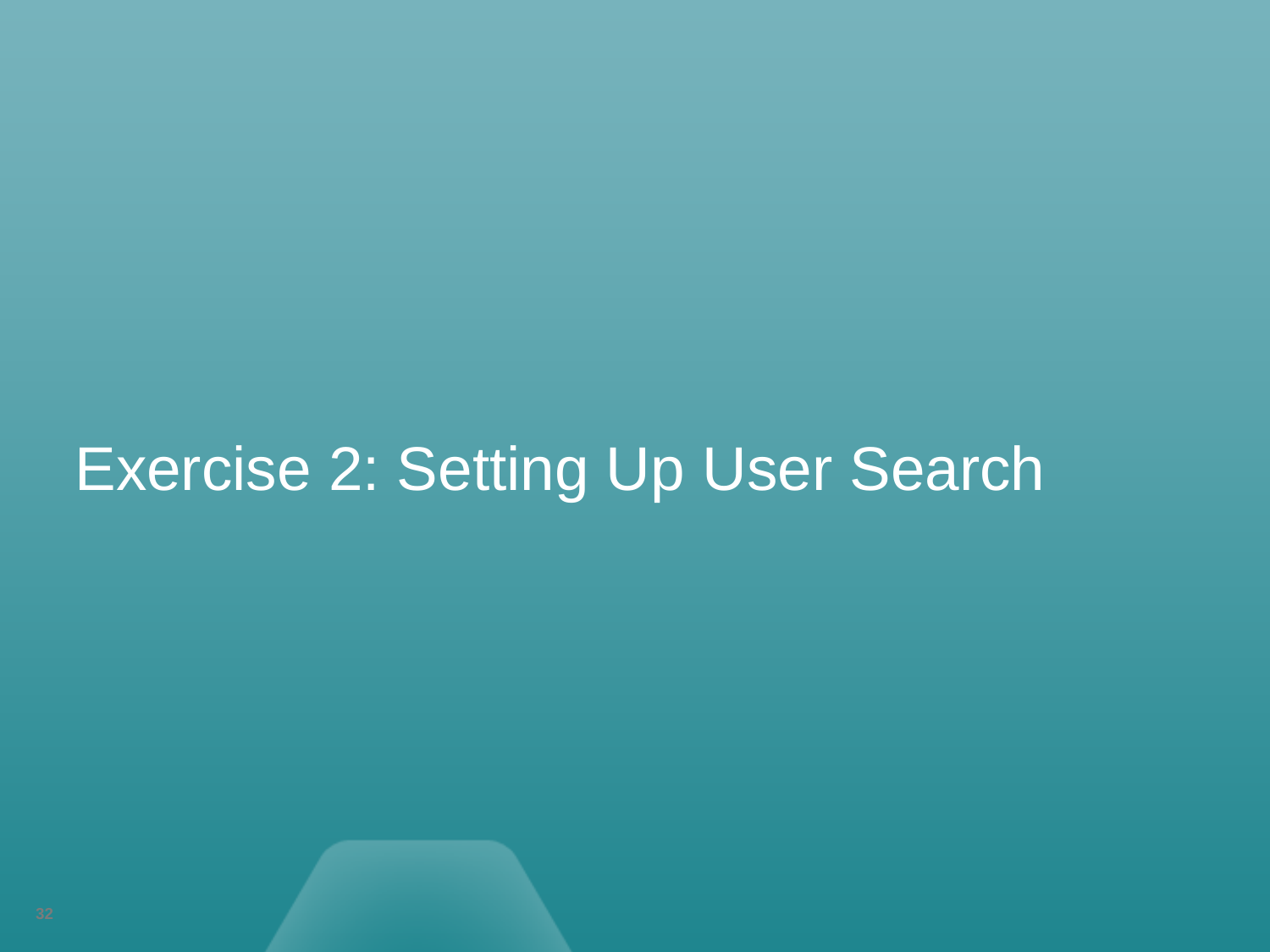

# Exercise 2: Setting Up User Search
32